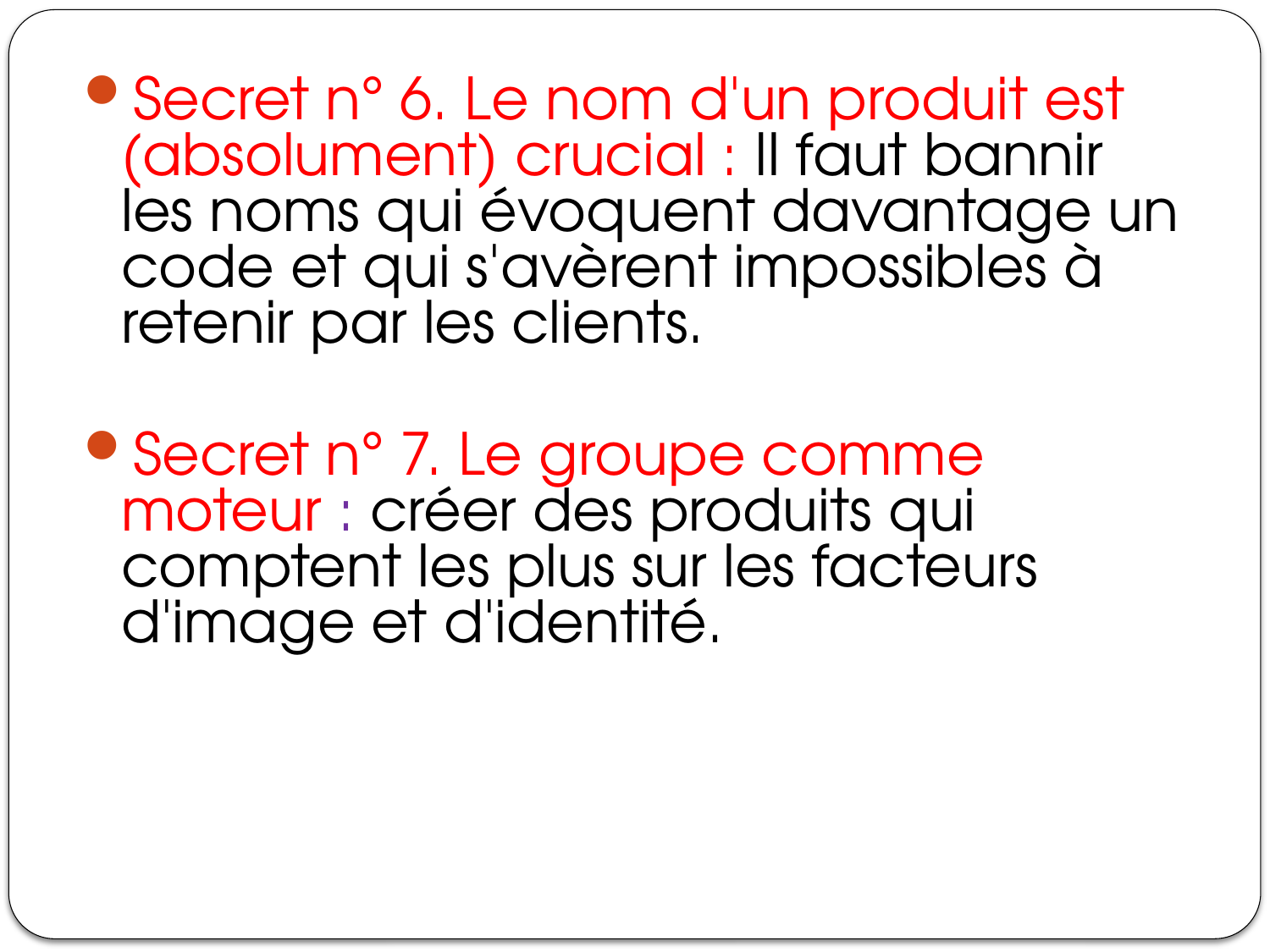

Secret n° 6. Le nom d'un produit est (absolument) crucial : Il faut bannir les noms qui évoquent davantage un code et qui s'avèrent impossibles à retenir par les clients.

Secret n° 7. Le groupe comme moteur : créer des produits qui comptent les plus sur les facteurs d'image et d'identité.